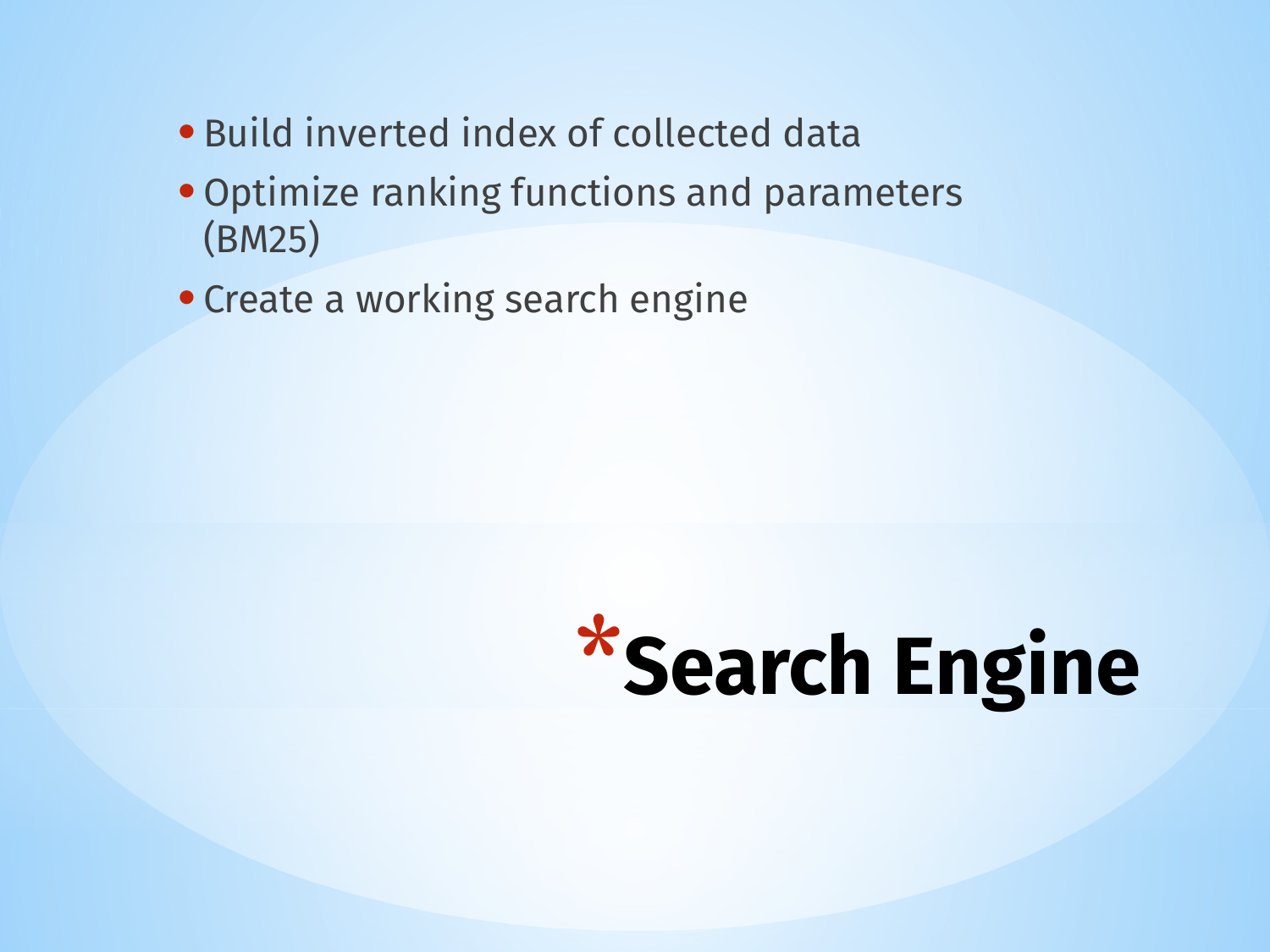

Build inverted index of collected data
Optimize ranking functions and parameters (BM25)
Create a working search engine
# Search Engine